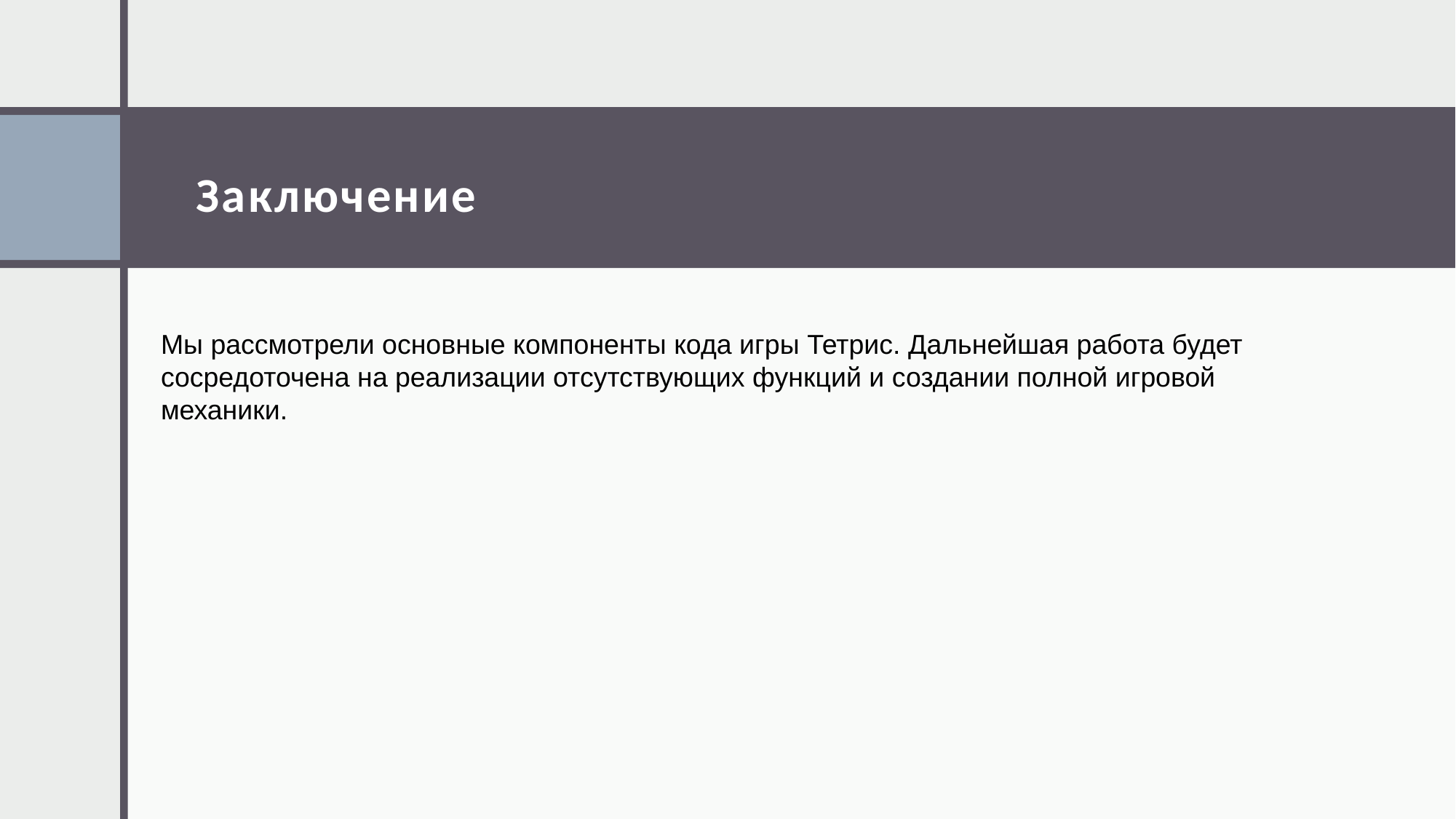

# Заключение
Мы рассмотрели основные компоненты кода игры Тетрис. Дальнейшая работа будет сосредоточена на реализации отсутствующих функций и создании полной игровой механики.